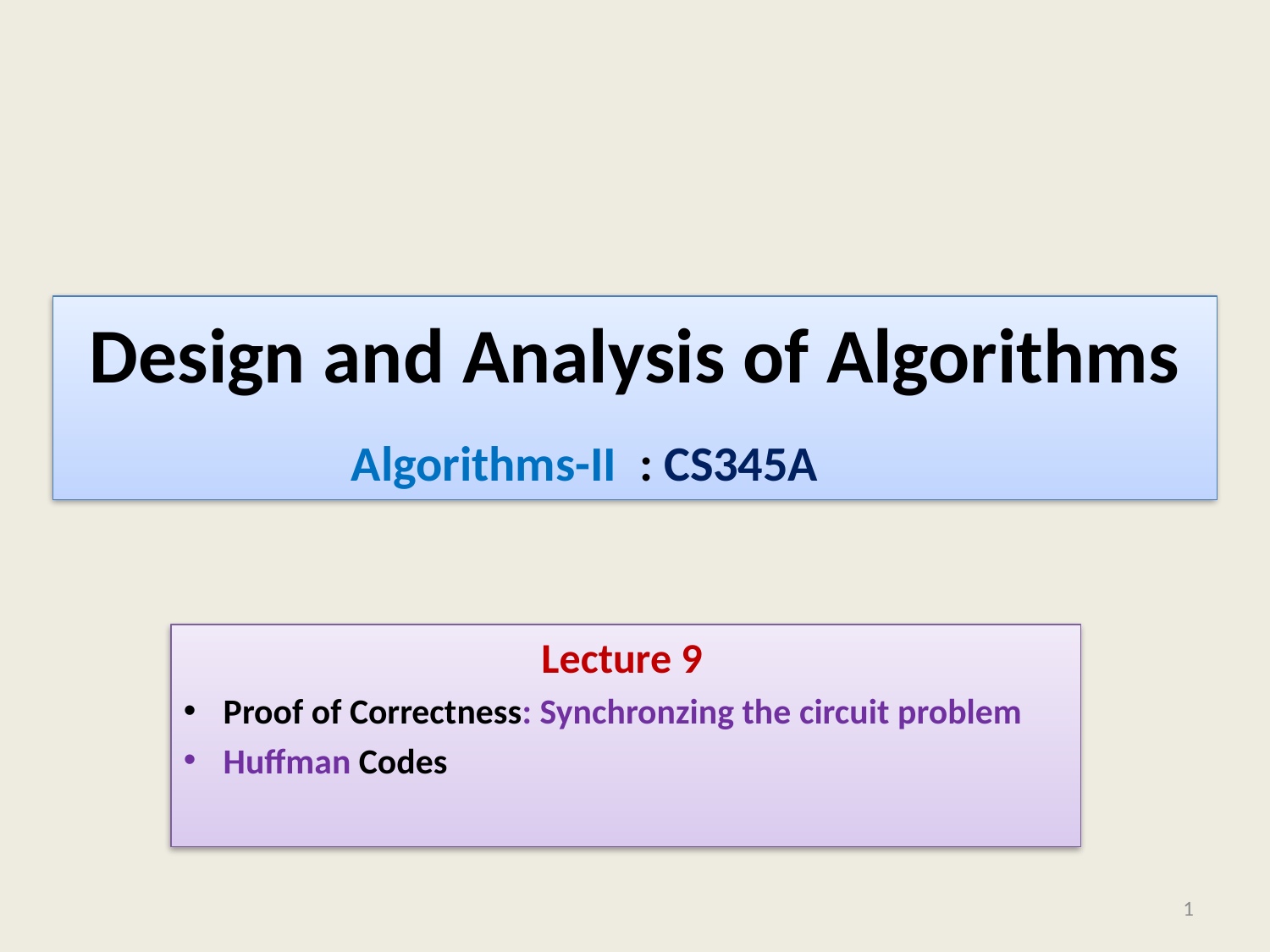

# Design and Analysis of Algorithms
Algorithms-II  : CS345A
Lecture 9
Proof of Correctness: Synchronzing the circuit problem
Huffman Codes
1